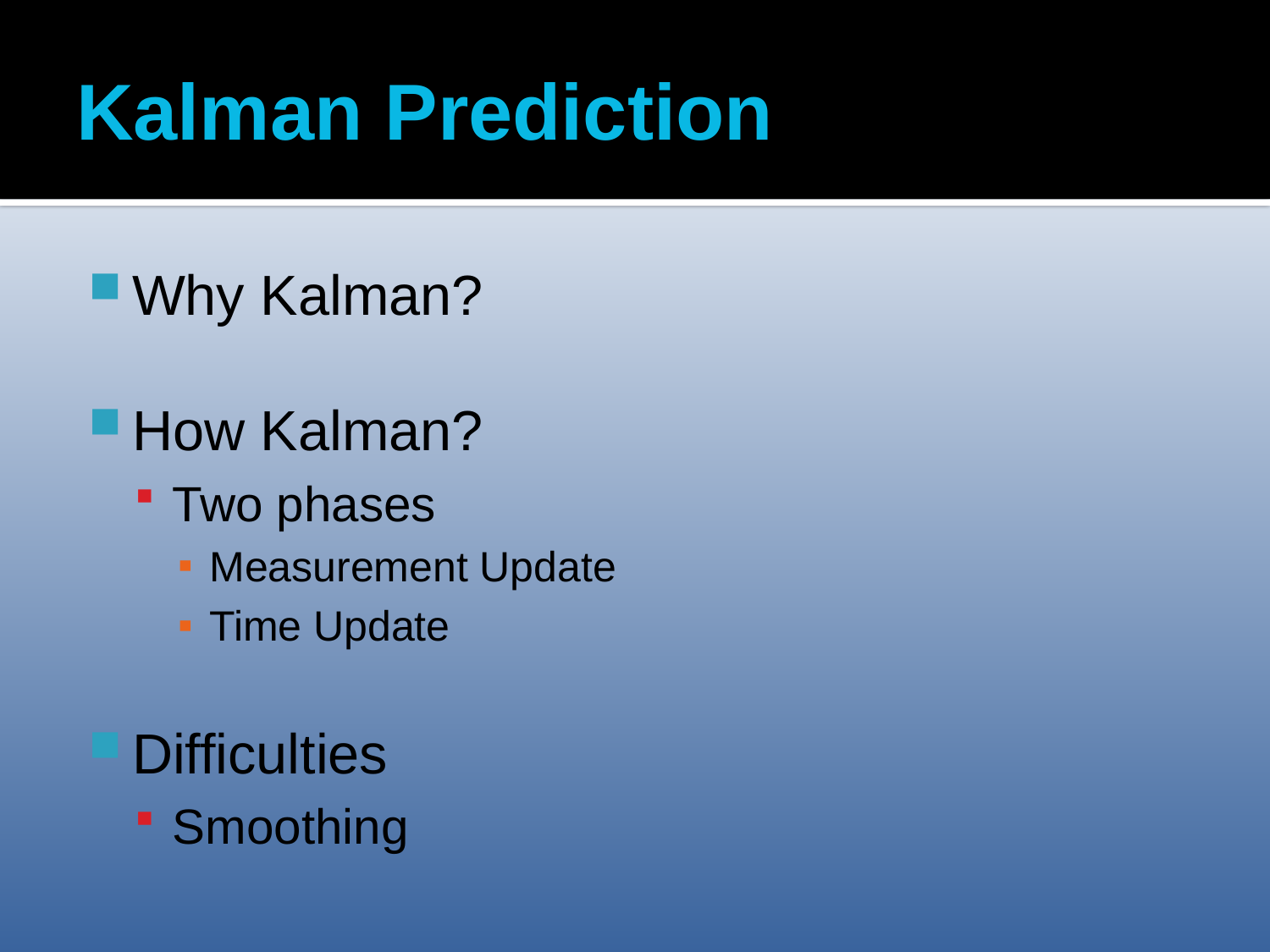

# Kalman Prediction
Why Kalman?

How Kalman?
Two phases
Measurement Update
Time Update

Difficulties
Smoothing